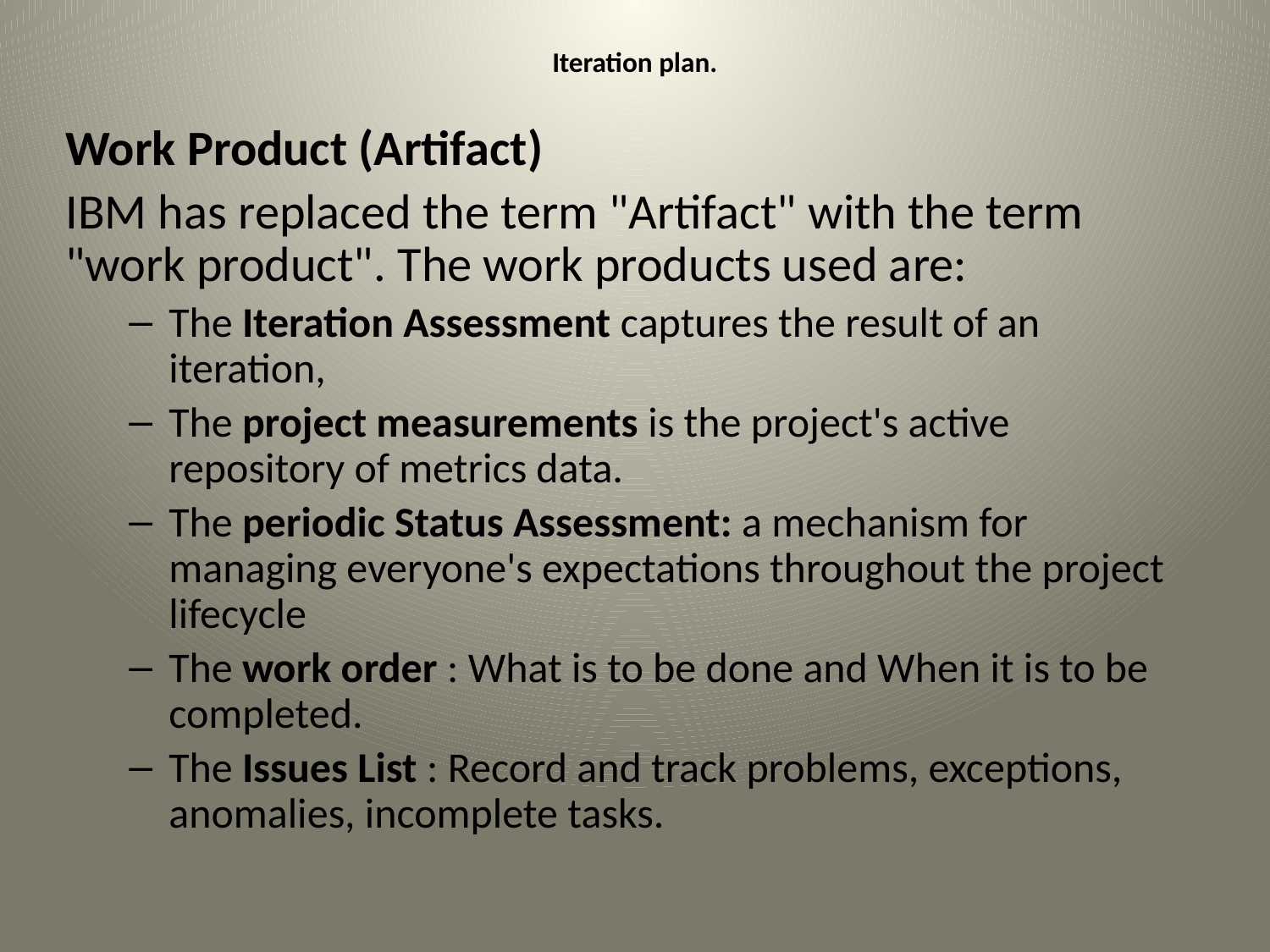

# Iteration plan.
Work Product (Artifact)
IBM has replaced the term "Artifact" with the term "work product". The work products used are:
The Iteration Assessment captures the result of an iteration,
The project measurements is the project's active repository of metrics data.
The periodic Status Assessment: a mechanism for managing everyone's expectations throughout the project lifecycle
The work order : What is to be done and When it is to be completed.
The Issues List : Record and track problems, exceptions, anomalies, incomplete tasks.